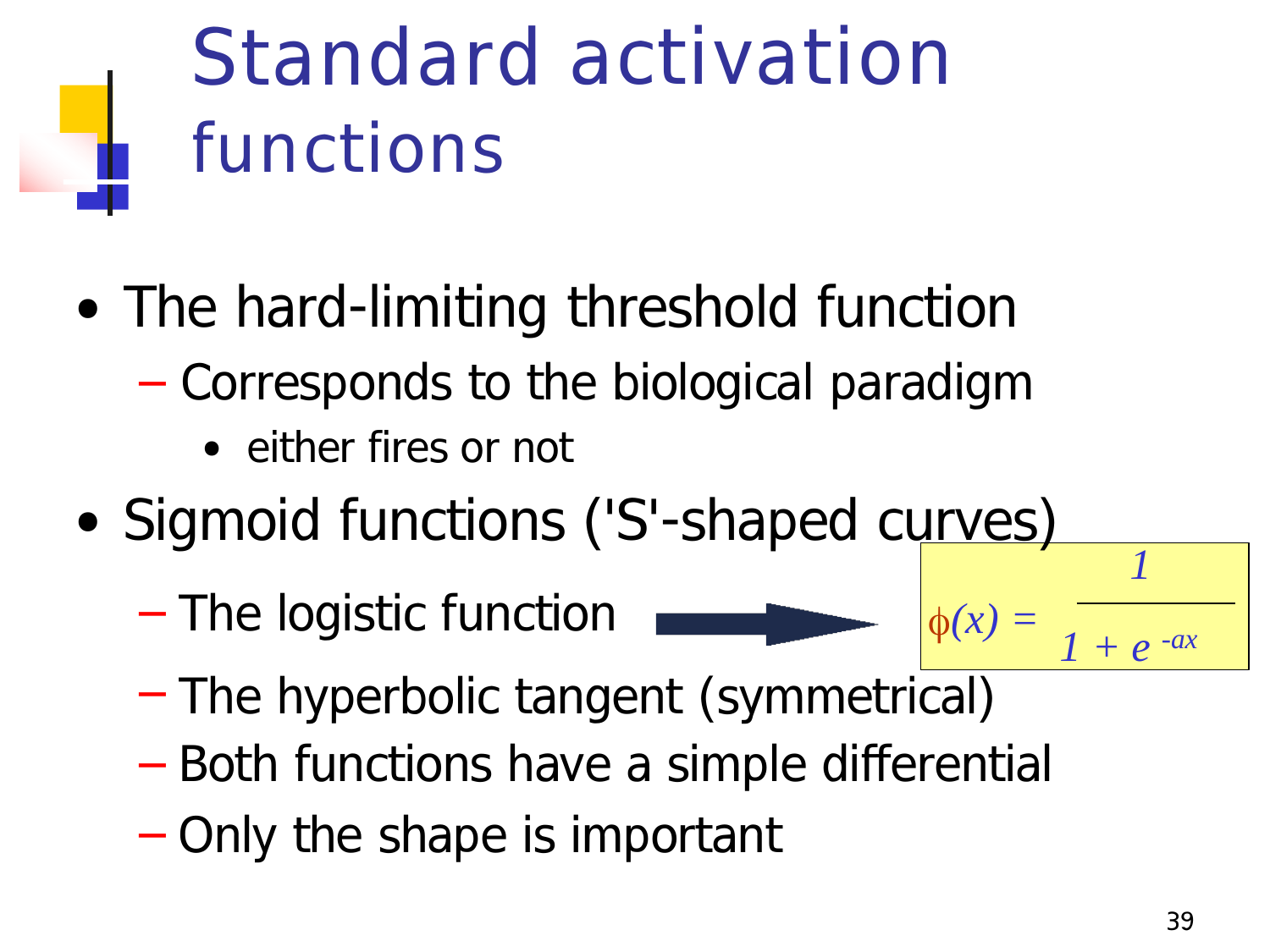

Standard
functions
activation

•
The hard-limiting
threshold function
– Corresponds to the biological paradigm
•
either fires or not
•
Sigmoid functions ('S'-shaped curves)

1
φ(x) = 1 + e -ax

–
–
–
–
The logistic function

The hyperbolic tangent (symmetrical)
Both functions have a simple differential
Only the shape is important
39